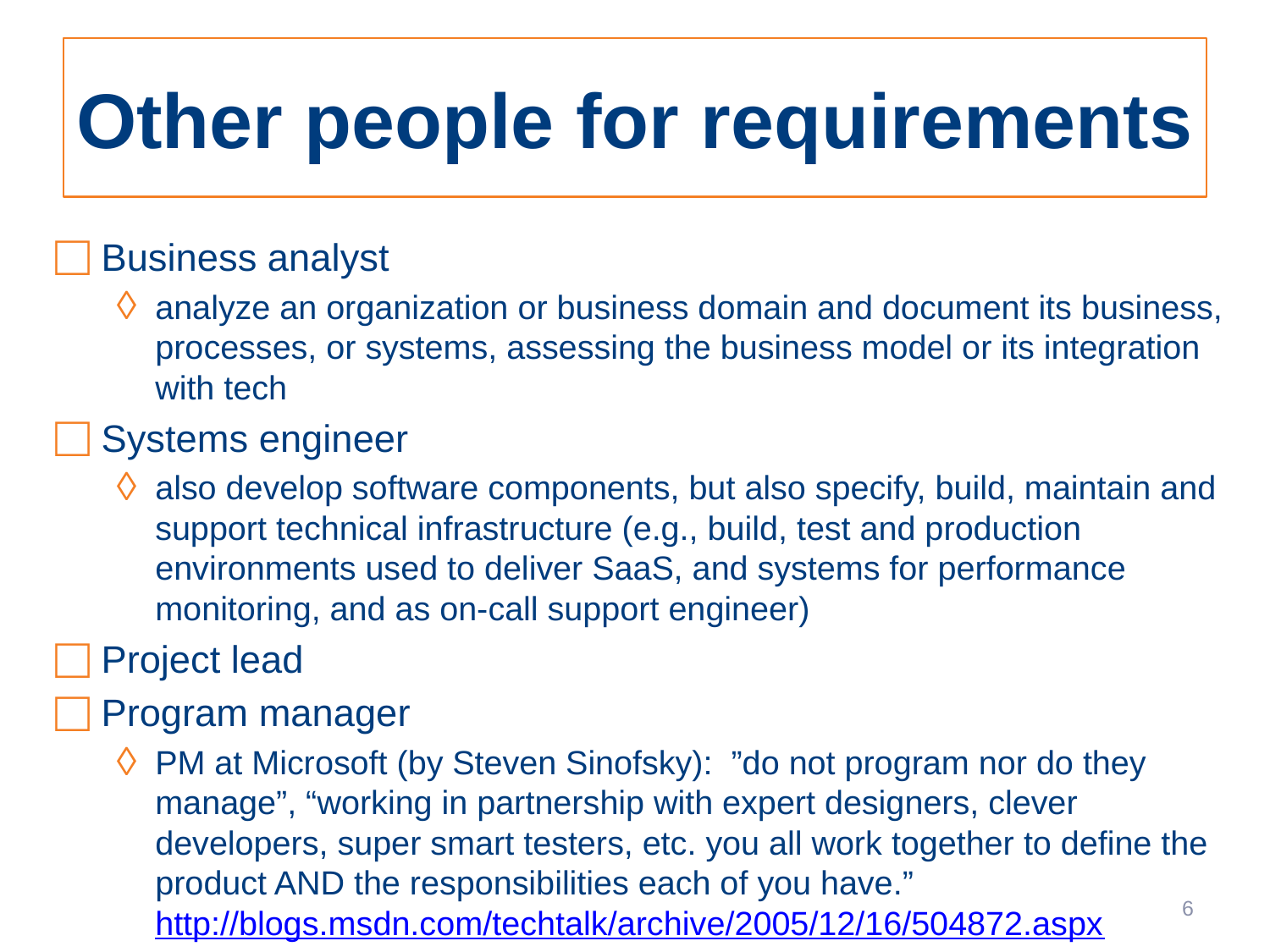

# Other people for requirements
Business analyst
analyze an organization or business domain and document its business, processes, or systems, assessing the business model or its integration with tech
Systems engineer
also develop software components, but also specify, build, maintain and support technical infrastructure (e.g., build, test and production environments used to deliver SaaS, and systems for performance monitoring, and as on-call support engineer)
Project lead
Program manager
PM at Microsoft (by Steven Sinofsky):  ”do not program nor do they manage”, “working in partnership with expert designers, clever developers, super smart testers, etc. you all work together to define the product AND the responsibilities each of you have.”
http://blogs.msdn.com/techtalk/archive/2005/12/16/504872.aspx
6